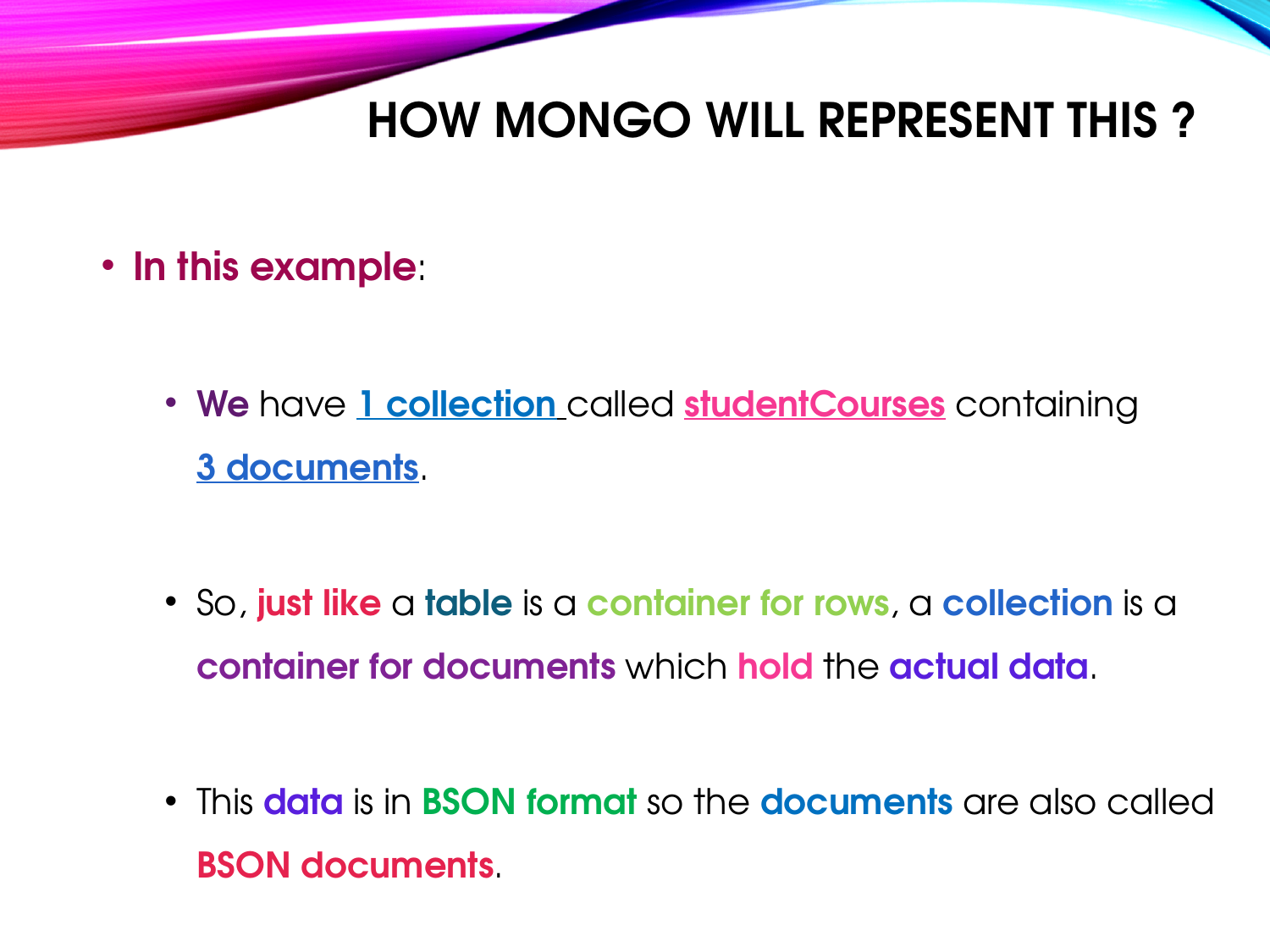

# how mongo will represent this ?
In this example:

We have 1 collection called studentCourses containing        3 documents.

So, just like a table is a container for rows, a collection is a container for documents which hold the actual data.

This data is in BSON format so the documents are also called BSON documents.